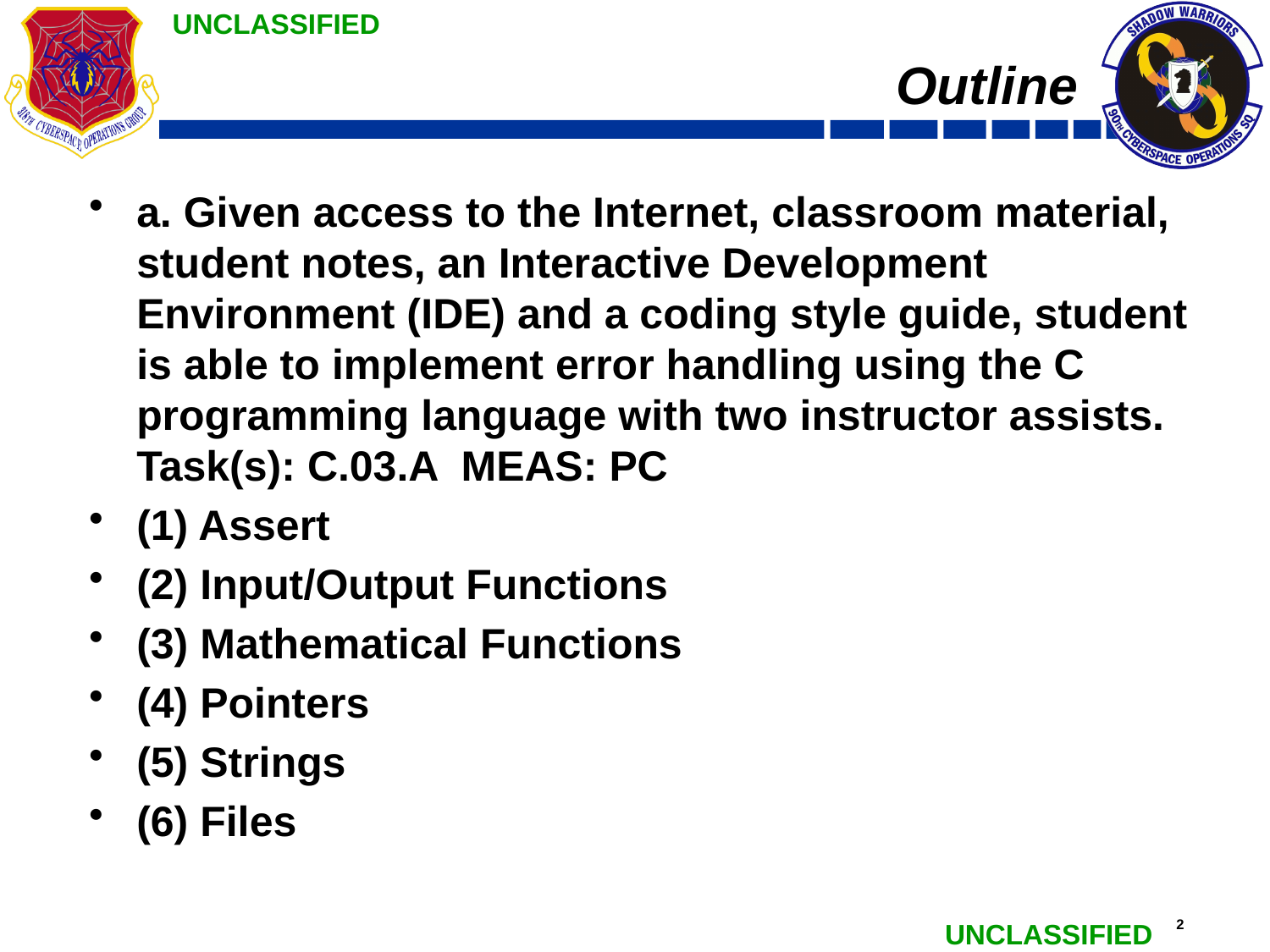

# Outline
a. Given access to the Internet, classroom material, student notes, an Interactive Development Environment (IDE) and a coding style guide, student is able to implement error handling using the C programming language with two instructor assists.  Task(s): C.03.A  MEAS: PC
(1) Assert
(2) Input/Output Functions
(3) Mathematical Functions
(4) Pointers
(5) Strings
(6) Files